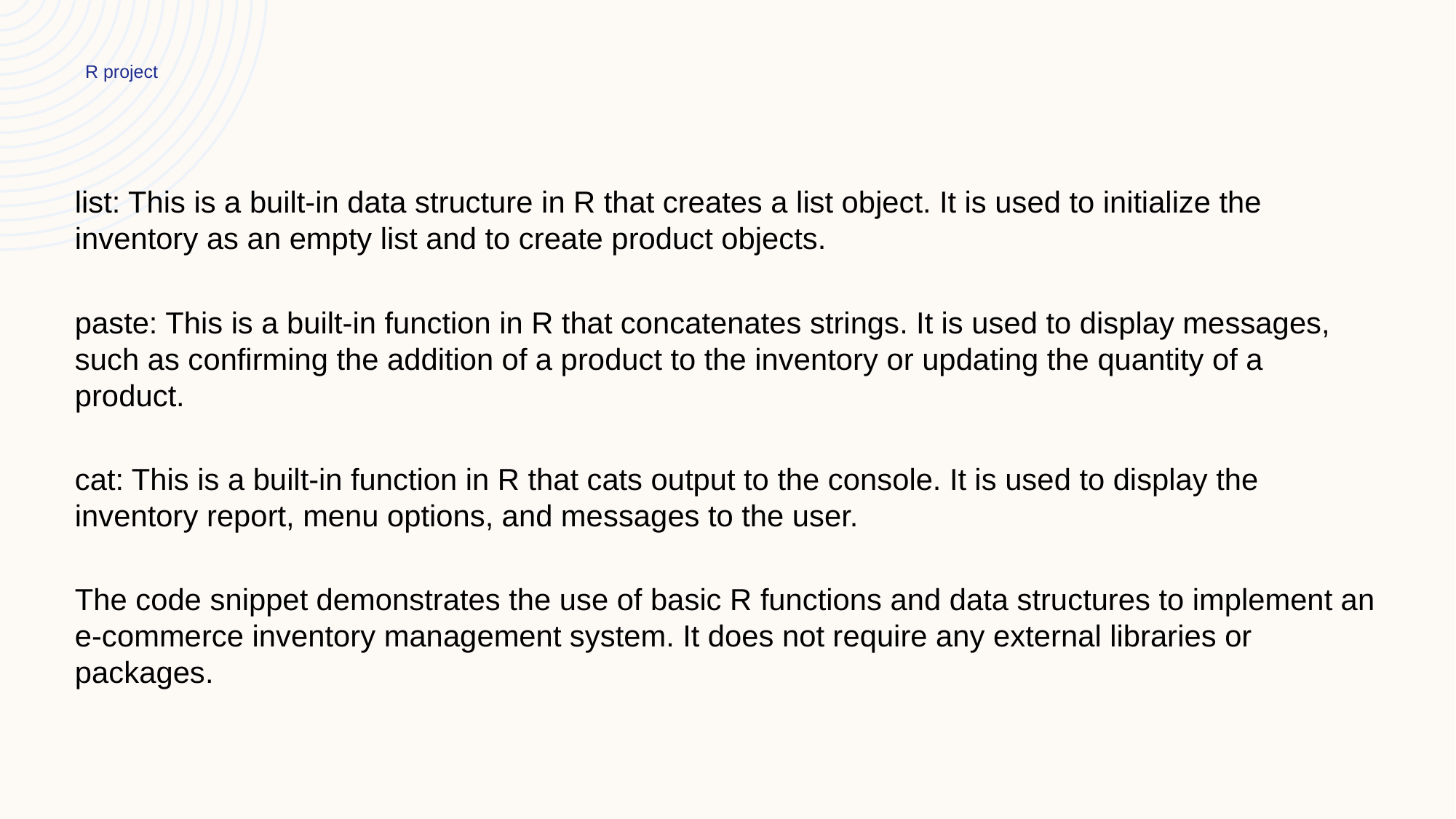

R project
5
list: This is a built-in data structure in R that creates a list object. It is used to initialize the inventory as an empty list and to create product objects.

paste: This is a built-in function in R that concatenates strings. It is used to display messages, such as confirming the addition of a product to the inventory or updating the quantity of a product.

cat: This is a built-in function in R that cats output to the console. It is used to display the inventory report, menu options, and messages to the user.

The code snippet demonstrates the use of basic R functions and data structures to implement an e-commerce inventory management system. It does not require any external libraries or packages.